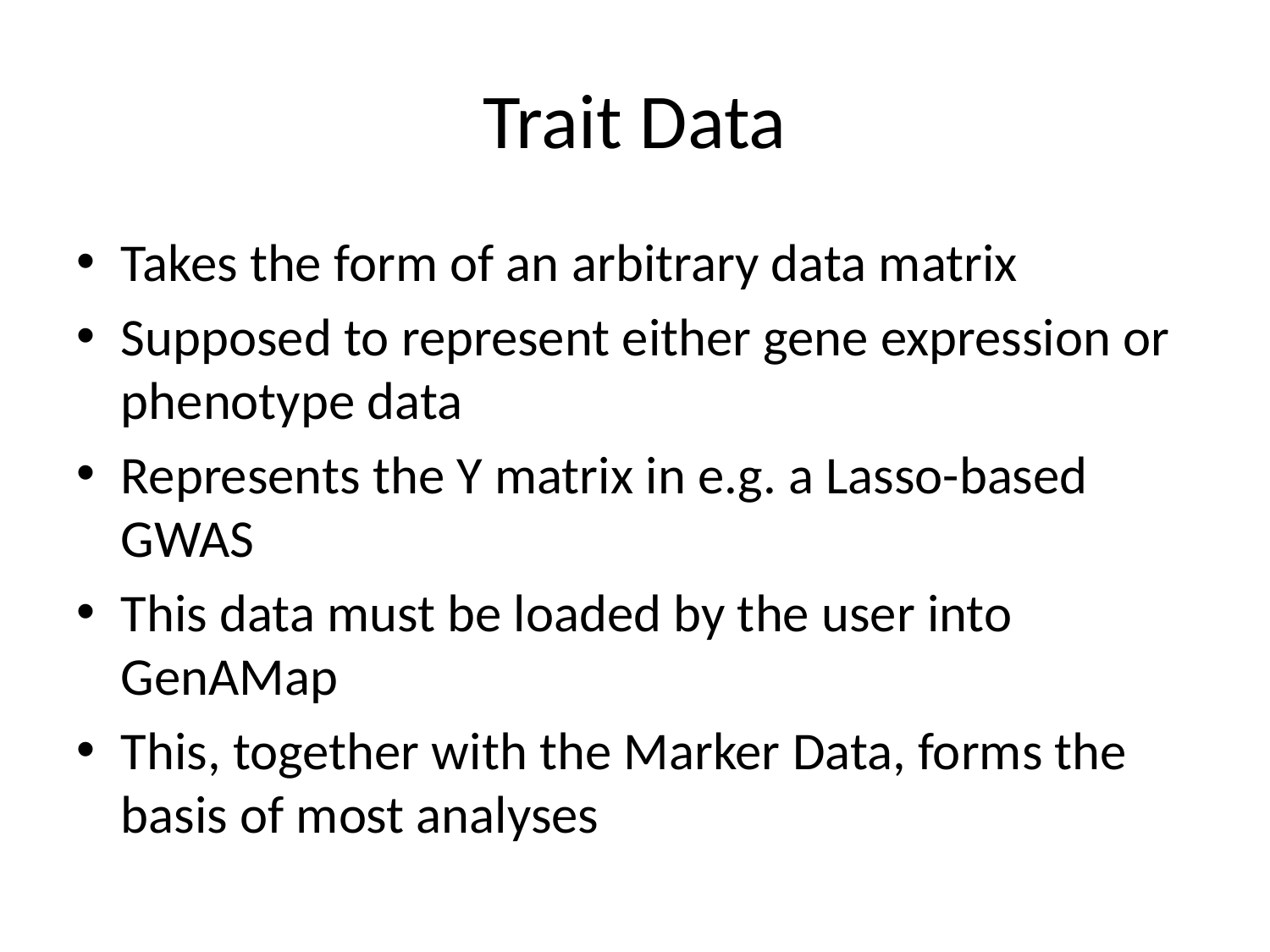

# Trait Data
Takes the form of an arbitrary data matrix
Supposed to represent either gene expression or phenotype data
Represents the Y matrix in e.g. a Lasso-based GWAS
This data must be loaded by the user into GenAMap
This, together with the Marker Data, forms the basis of most analyses